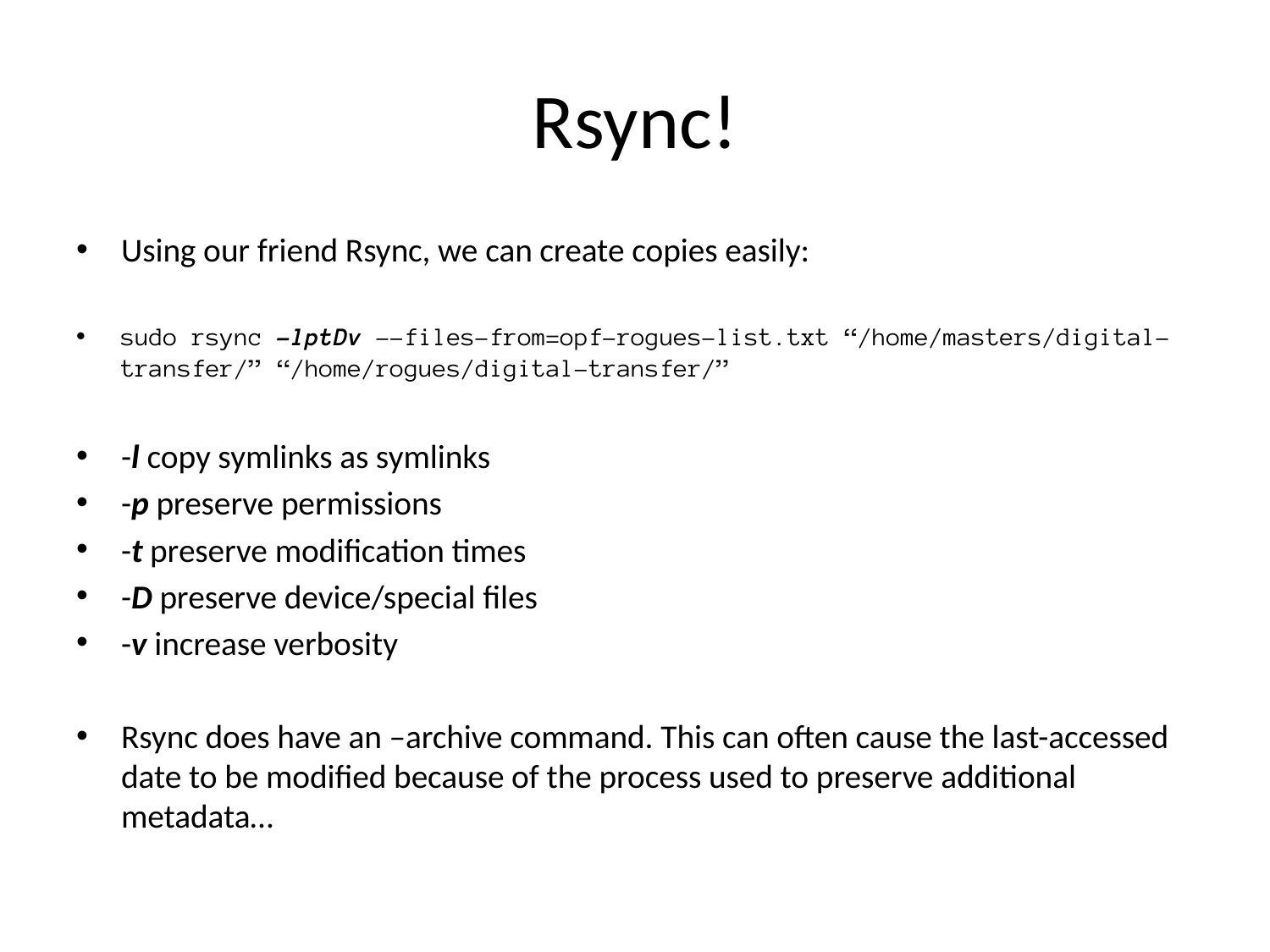

# Rsync!
Using our friend Rsync, we can create copies easily:

sudo rsync -lptDv --files-from=opf-rogues-list.txt “/home/masters/digital-transfer/” “/home/rogues/digital-transfer/”

-l copy symlinks as symlinks
-p preserve permissions
-t preserve modification times
-D preserve device/special files
-v increase verbosity

Rsync does have an –archive command. This can often cause the last-accessed date to be modified because of the process used to preserve additional metadata…